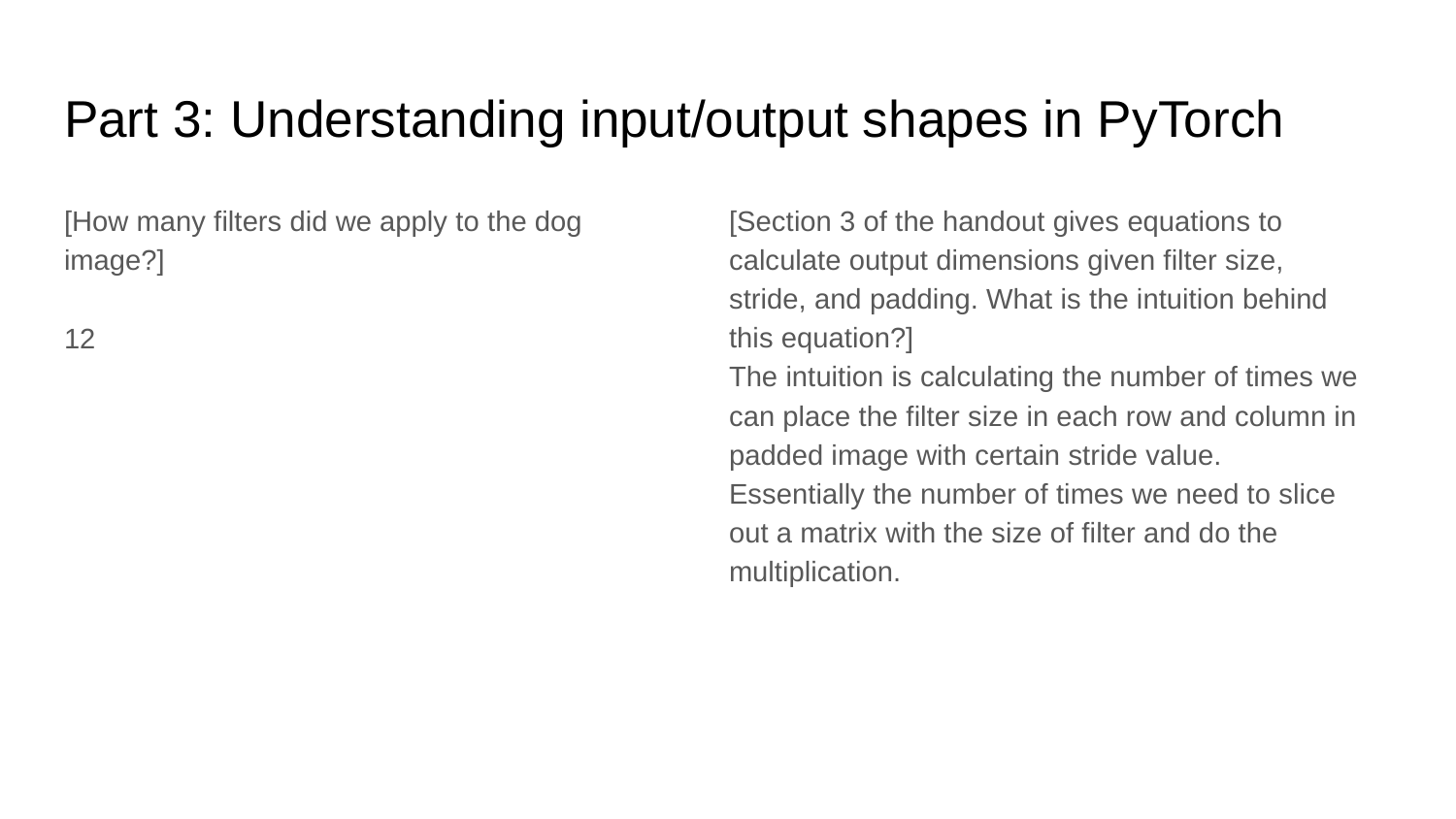

# Part 3: Understanding input/output shapes in PyTorch
[How many filters did we apply to the dog image?]

12
[Section 3 of the handout gives equations to calculate output dimensions given filter size, stride, and padding. What is the intuition behind this equation?]
The intuition is calculating the number of times we can place the filter size in each row and column in padded image with certain stride value. Essentially the number of times we need to slice out a matrix with the size of filter and do the multiplication.